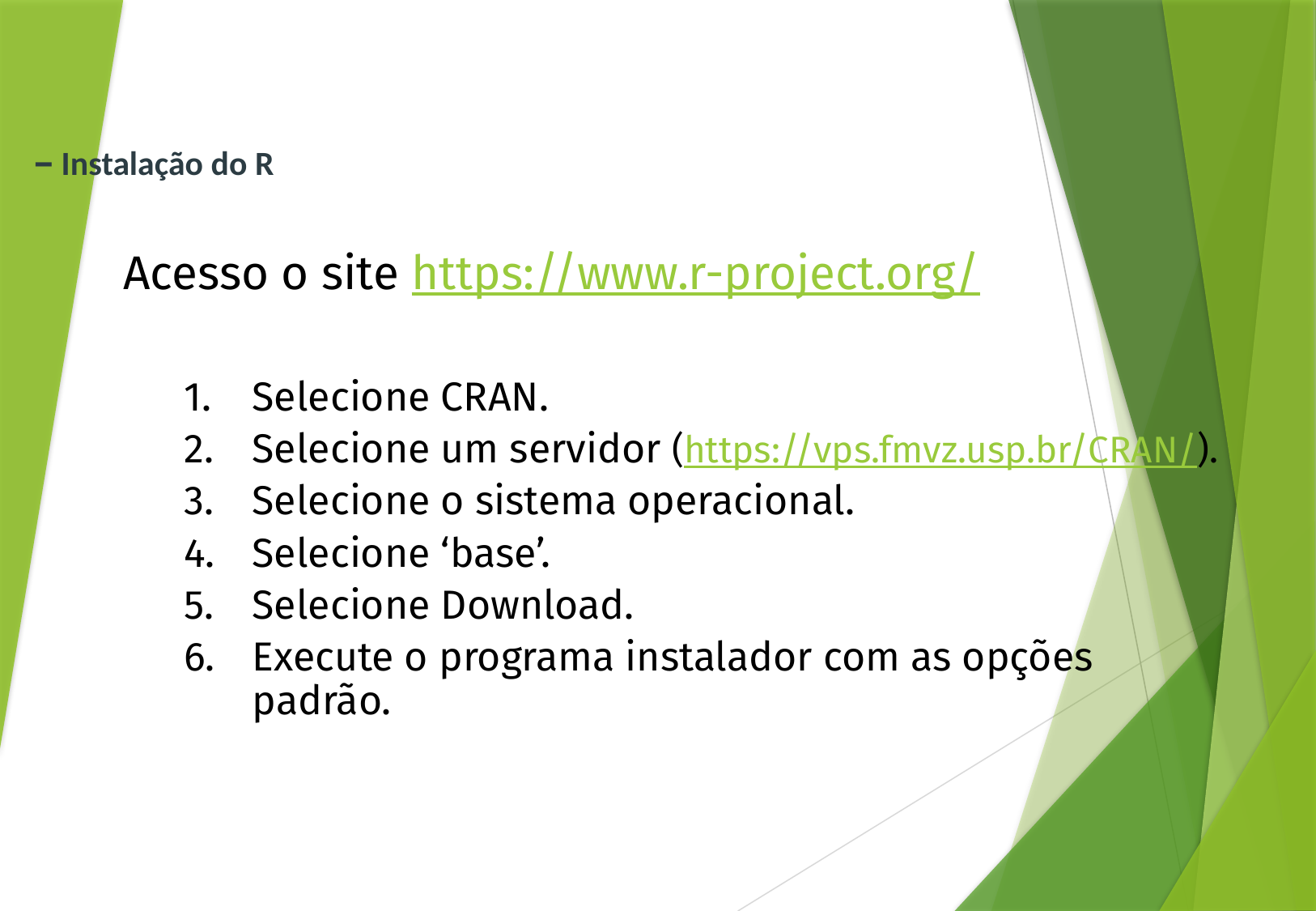

# – Instalação do R
Acesso o site https://www.r-project.org/

Selecione CRAN.
Selecione um servidor (https://vps.fmvz.usp.br/CRAN/).
Selecione o sistema operacional.
Selecione ‘base’.
Selecione Download.
Execute o programa instalador com as opções padrão.